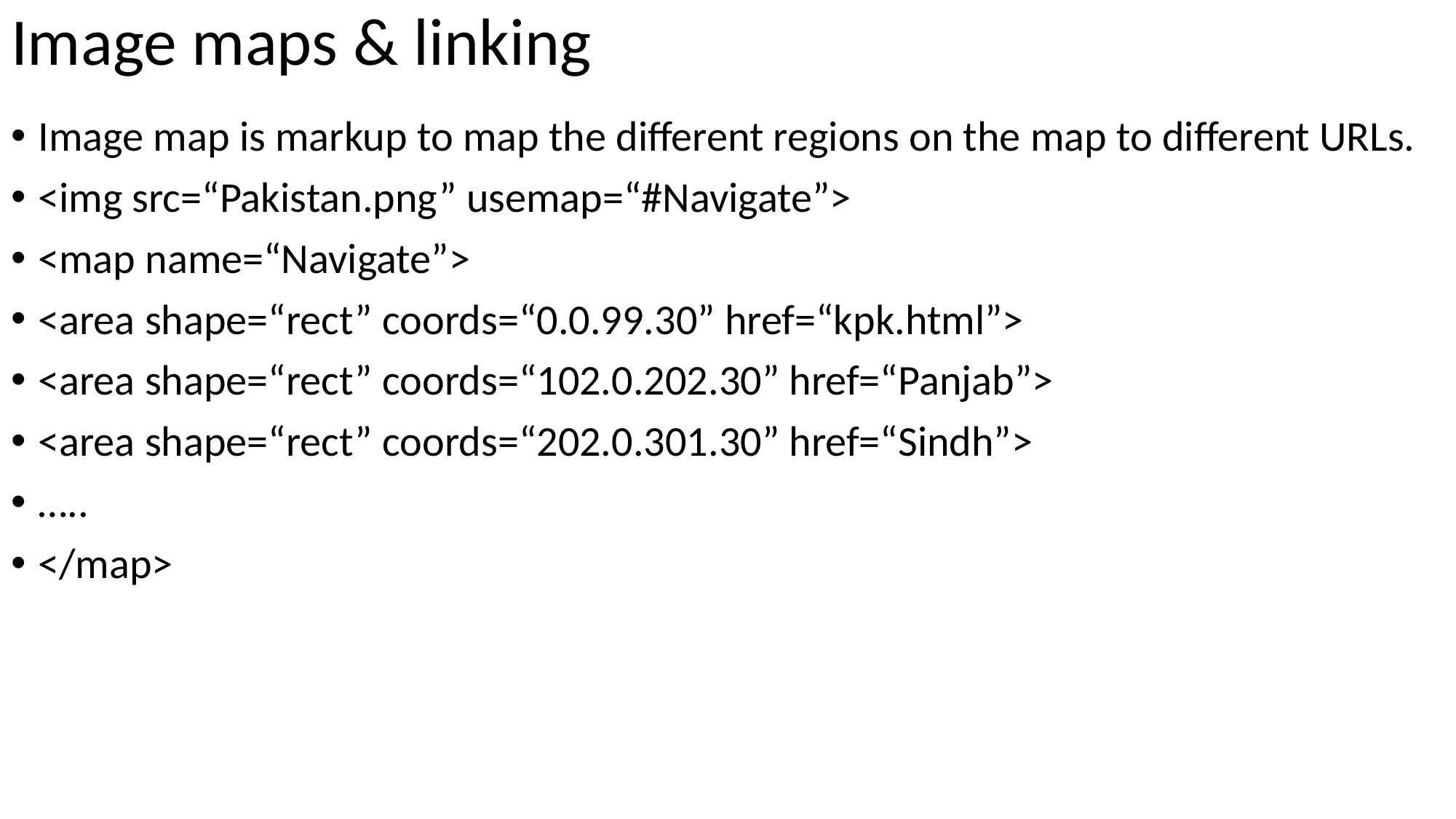

# Image maps & linking
Image map is markup to map the different regions on the map to different URLs.
<img src=“Pakistan.png” usemap=“#Navigate”>
<map name=“Navigate”>
<area shape=“rect” coords=“0.0.99.30” href=“kpk.html”>
<area shape=“rect” coords=“102.0.202.30” href=“Panjab”>
<area shape=“rect” coords=“202.0.301.30” href=“Sindh”>
…..
</map>